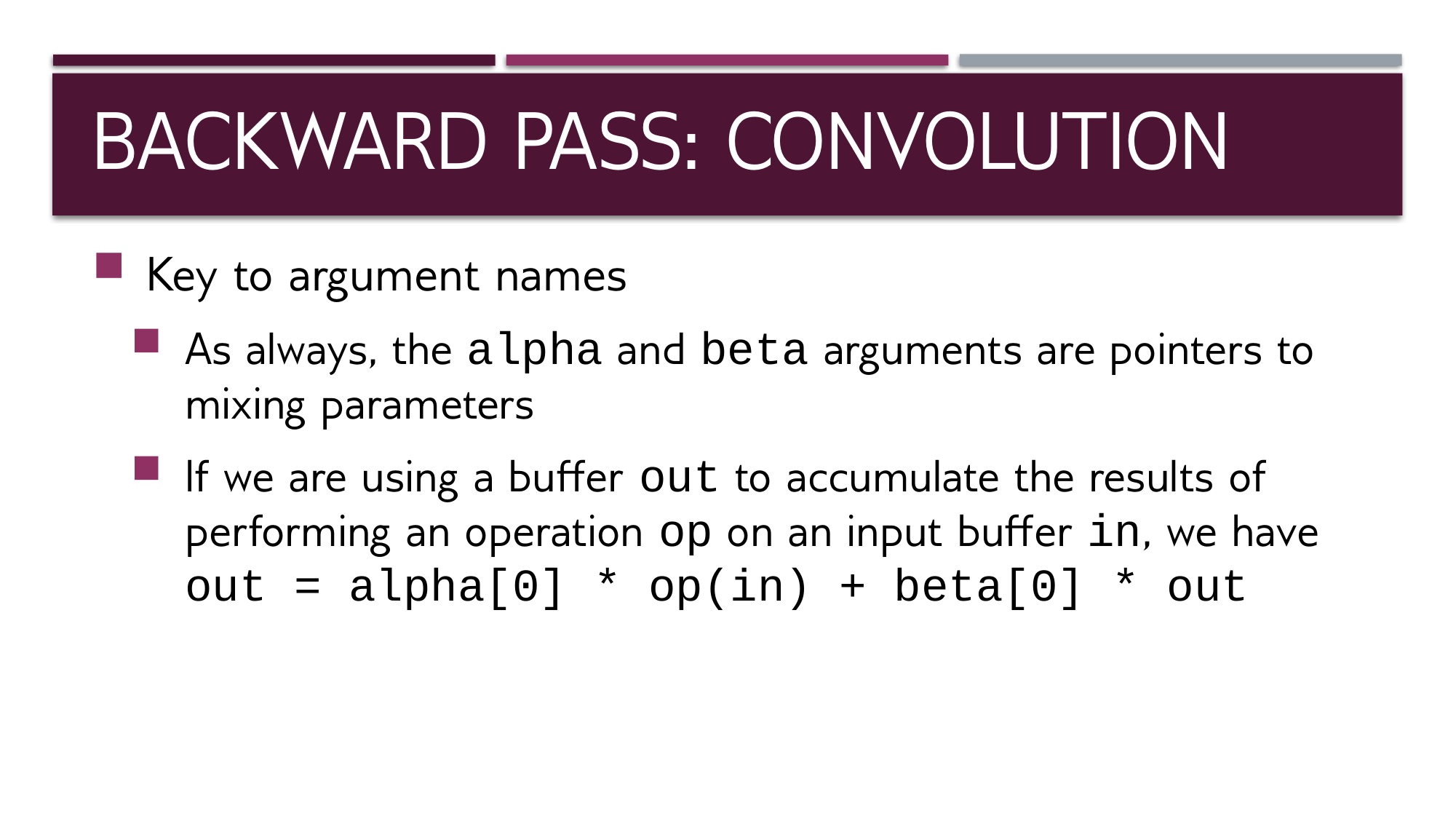

# Backward Pass: Convolution
Key to argument names
As always, the alpha and beta arguments are pointers to mixing parameters
If we are using a buffer out to accumulate the results of performing an operation op on an input buffer in, we have out = alpha[0] * op(in) + beta[0] * out